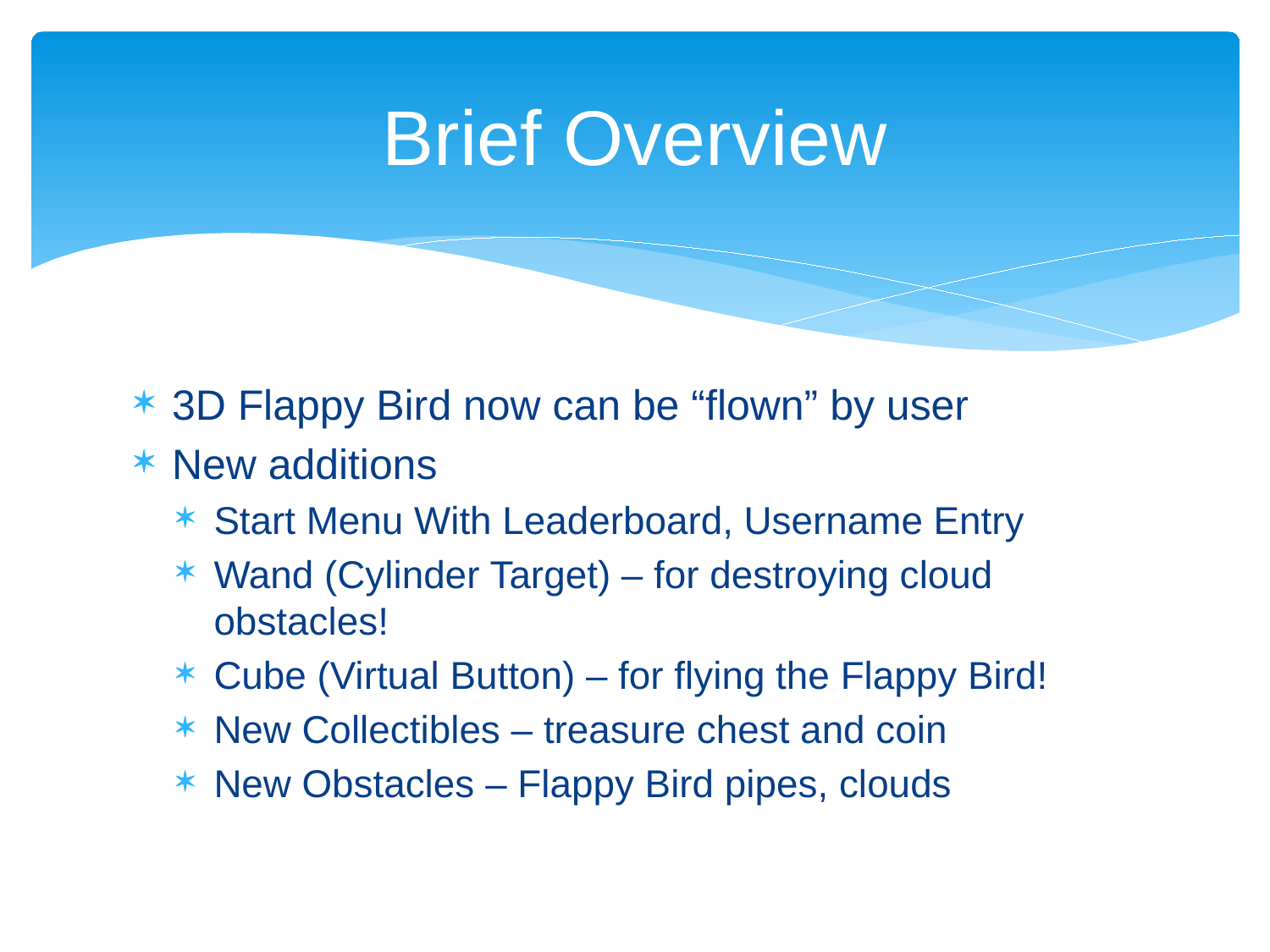

# Brief Overview
3D Flappy Bird now can be “flown” by user
New additions
Start Menu With Leaderboard, Username Entry
Wand (Cylinder Target) – for destroying cloud obstacles!
Cube (Virtual Button) – for flying the Flappy Bird!
New Collectibles – treasure chest and coin
New Obstacles – Flappy Bird pipes, clouds